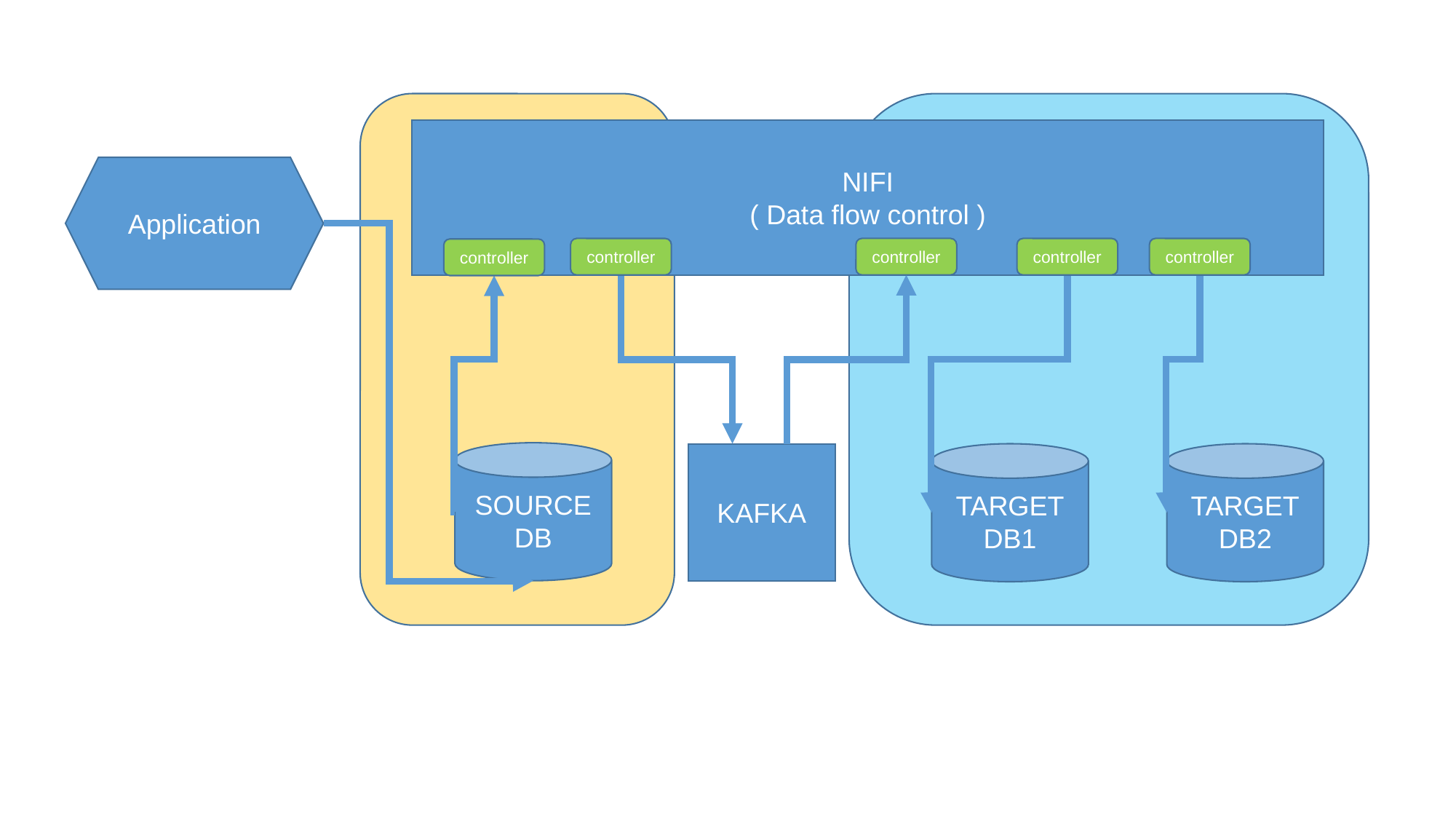

NIFI
( Data flow control )
Application
controller
controller
controller
controller
controller
SOURCE DB
KAFKA
TARGET DB1
TARGET DB2